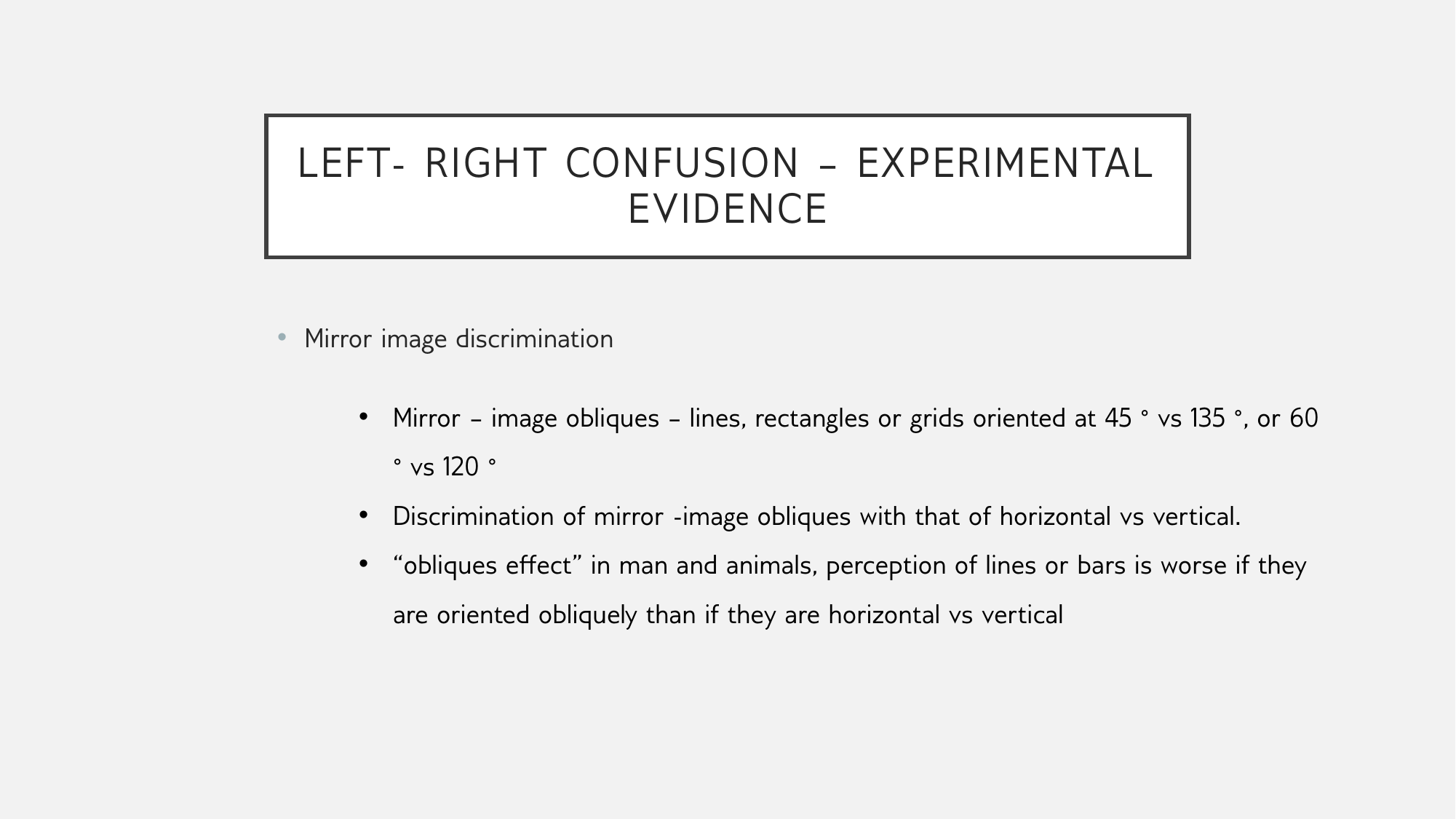

# Left- right confusion – experimental evidence
Mirror image discrimination
Mirror – image obliques – lines, rectangles or grids oriented at 45 ° vs 135 °, or 60 ° vs 120 °
Discrimination of mirror -image obliques with that of horizontal vs vertical.
“obliques effect” in man and animals, perception of lines or bars is worse if they are oriented obliquely than if they are horizontal vs vertical